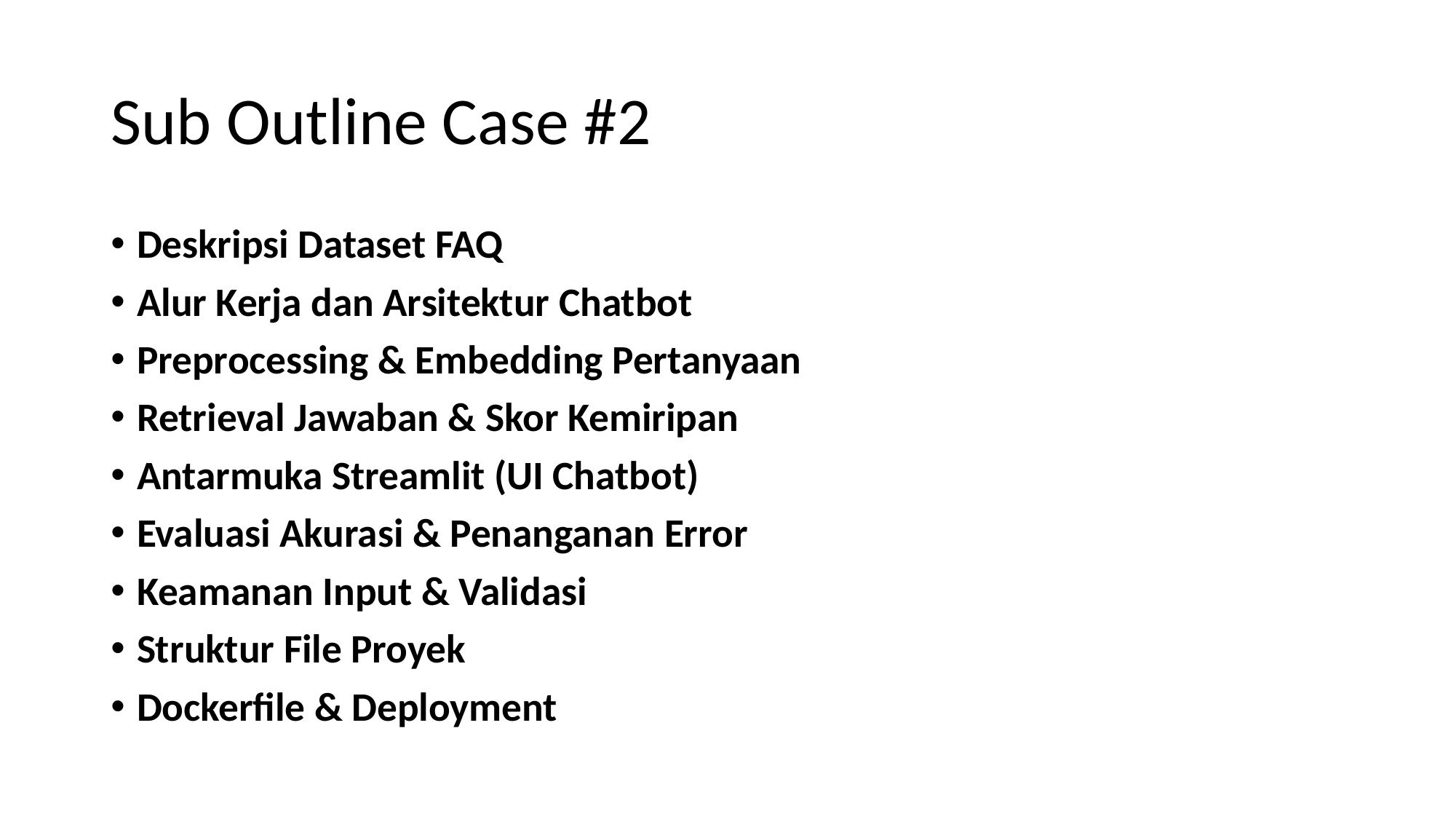

# Sub Outline Case #2
Deskripsi Dataset FAQ
Alur Kerja dan Arsitektur Chatbot
Preprocessing & Embedding Pertanyaan
Retrieval Jawaban & Skor Kemiripan
Antarmuka Streamlit (UI Chatbot)
Evaluasi Akurasi & Penanganan Error
Keamanan Input & Validasi
Struktur File Proyek
Dockerfile & Deployment